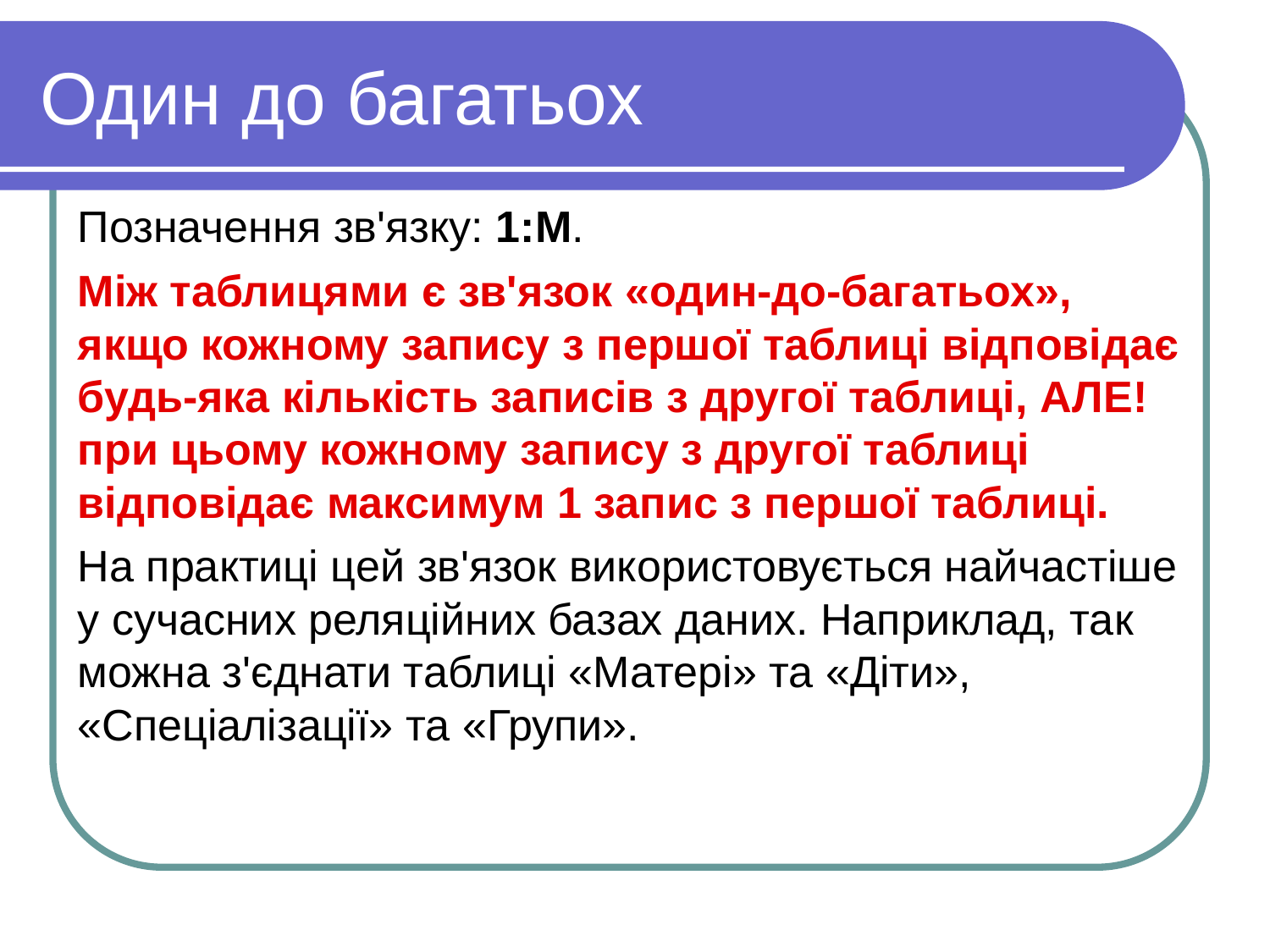

Один до багатьох
Позначення зв'язку: 1:M.
Між таблицями є зв'язок «один-до-багатьох», якщо кожному запису з першої таблиці відповідає будь-яка кількість записів з другої таблиці, АЛЕ! при цьому кожному запису з другої таблиці відповідає максимум 1 запис з першої таблиці.
На практиці цей зв'язок використовується найчастіше у сучасних реляційних базах даних. Наприклад, так можна з'єднати таблиці «Матері» та «Діти», «Спеціалізації» та «Групи».